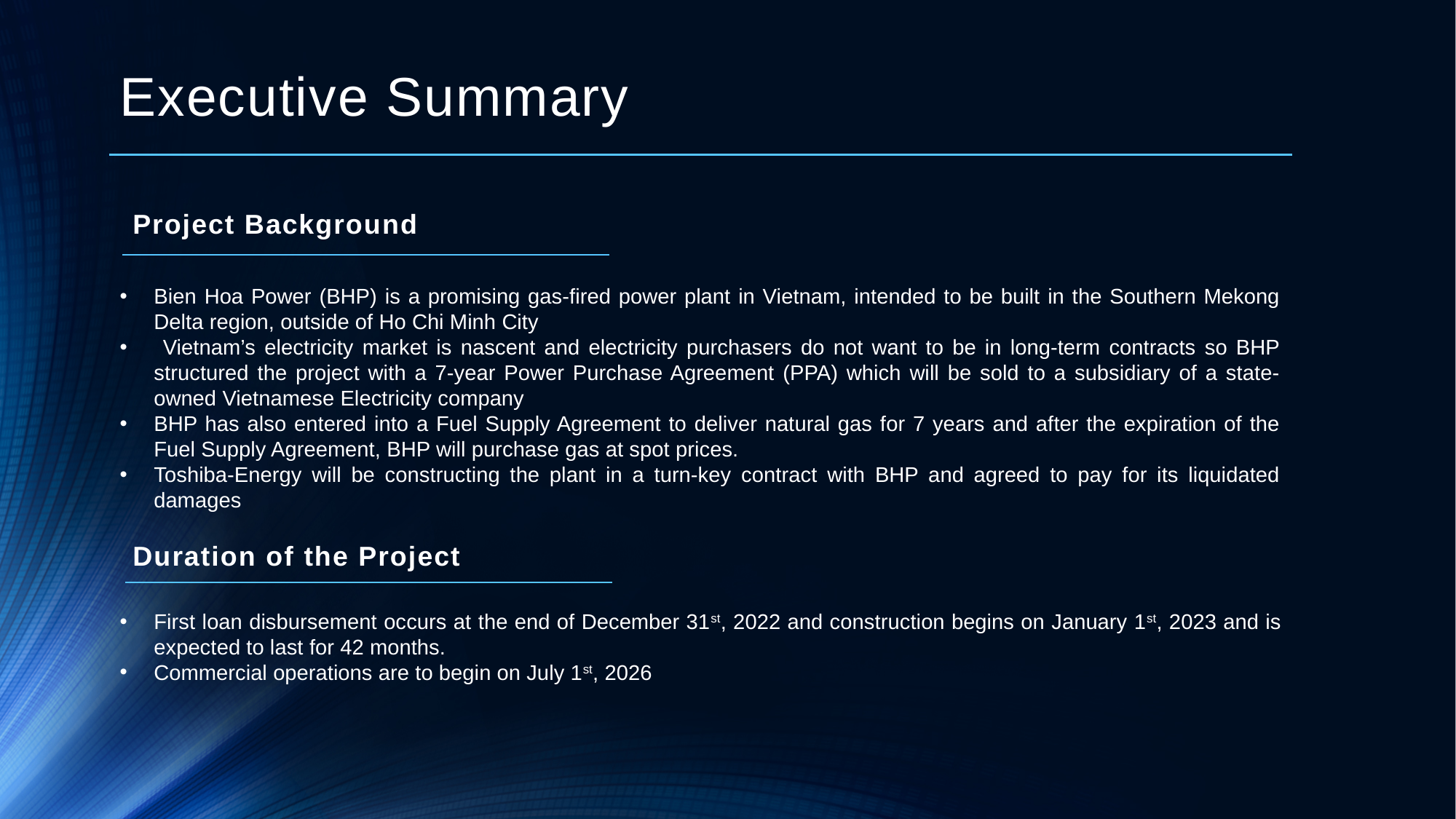

# Executive Summary
Project Background
Bien Hoa Power (BHP) is a promising gas-fired power plant in Vietnam, intended to be built in the Southern Mekong Delta region, outside of Ho Chi Minh City
 Vietnam’s electricity market is nascent and electricity purchasers do not want to be in long-term contracts so BHP structured the project with a 7-year Power Purchase Agreement (PPA) which will be sold to a subsidiary of a state-owned Vietnamese Electricity company
BHP has also entered into a Fuel Supply Agreement to deliver natural gas for 7 years and after the expiration of the Fuel Supply Agreement, BHP will purchase gas at spot prices.
Toshiba-Energy will be constructing the plant in a turn-key contract with BHP and agreed to pay for its liquidated damages
Duration of the Project
First loan disbursement occurs at the end of December 31st, 2022 and construction begins on January 1st, 2023 and is expected to last for 42 months.
Commercial operations are to begin on July 1st, 2026